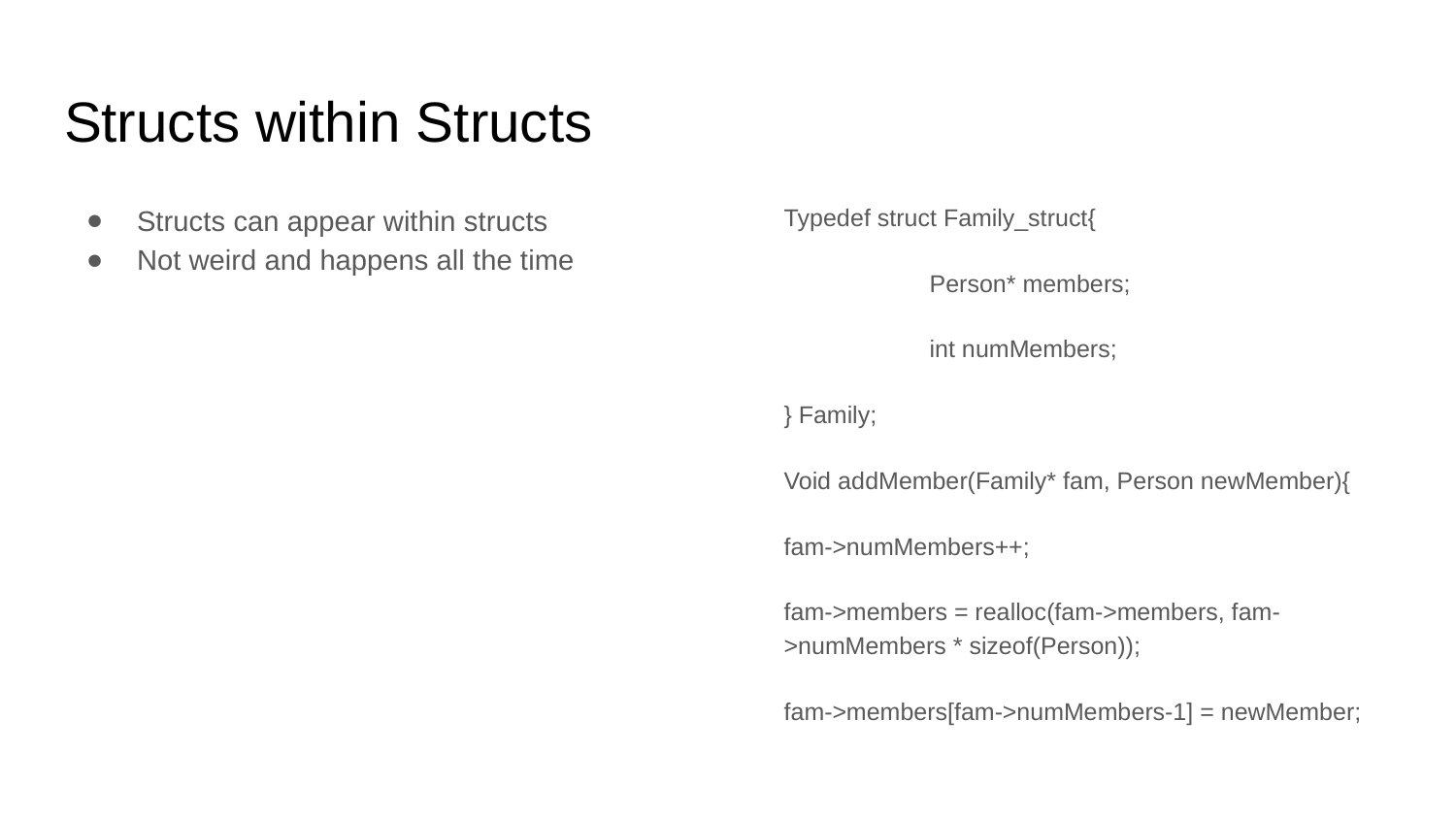

# Structs within Structs
Structs can appear within structs
Not weird and happens all the time
Typedef struct Family_struct{
	Person* members;
	int numMembers;
} Family;
Void addMember(Family* fam, Person newMember){
fam->numMembers++;
fam->members = realloc(fam->members, fam->numMembers * sizeof(Person));
fam->members[fam->numMembers-1] = newMember;